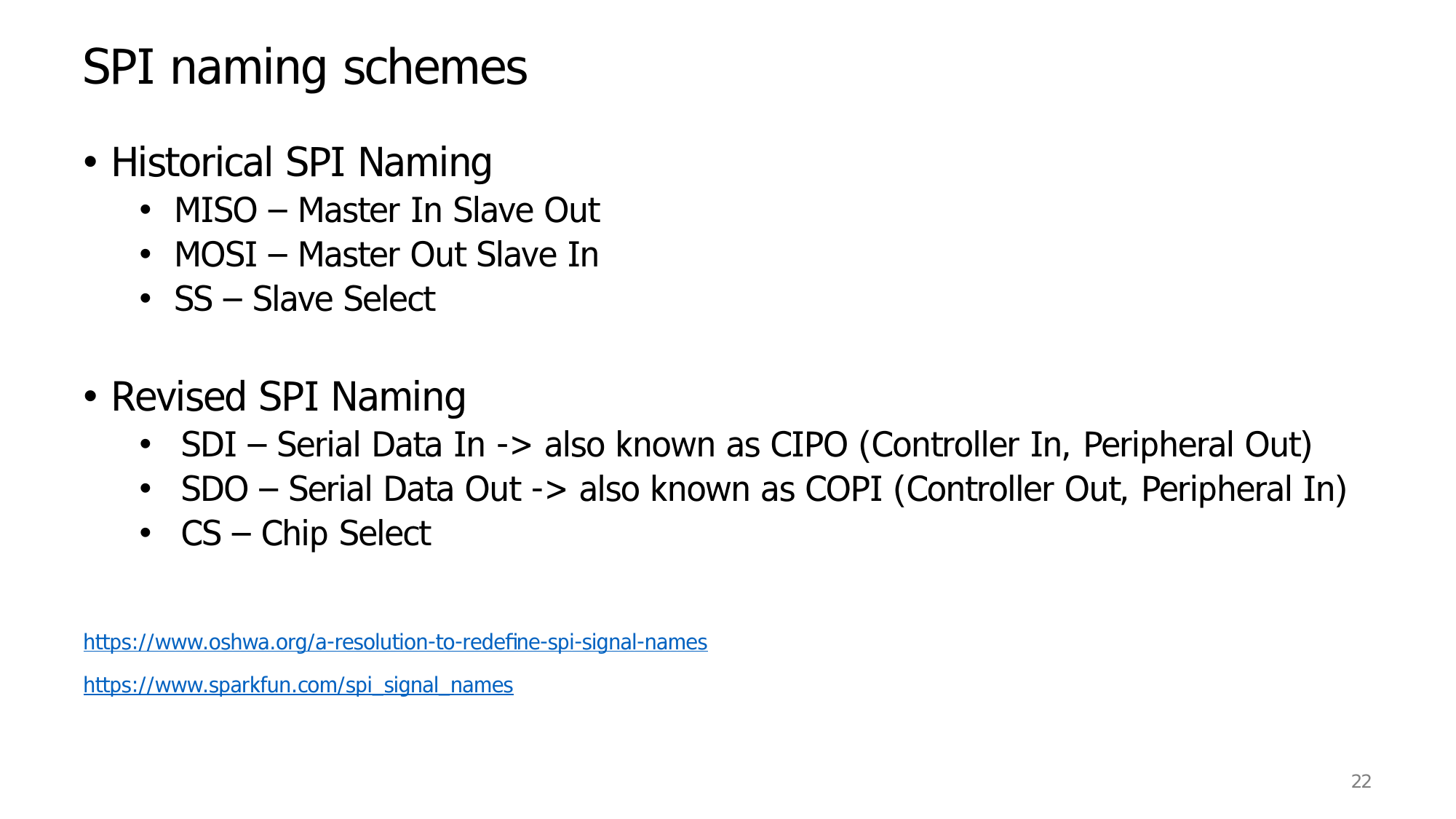

# SPI naming schemes
Historical SPI Naming
MISO – Master In Slave Out
MOSI – Master Out Slave In
SS – Slave Select
Revised SPI Naming
SDI – Serial Data In -> also known as CIPO (Controller In, Peripheral Out)
SDO – Serial Data Out -> also known as COPI (Controller Out, Peripheral In)
CS – Chip Select

https://www.oshwa.org/a-resolution-to-redefine-spi-signal-names
https://www.sparkfun.com/spi_signal_names
22